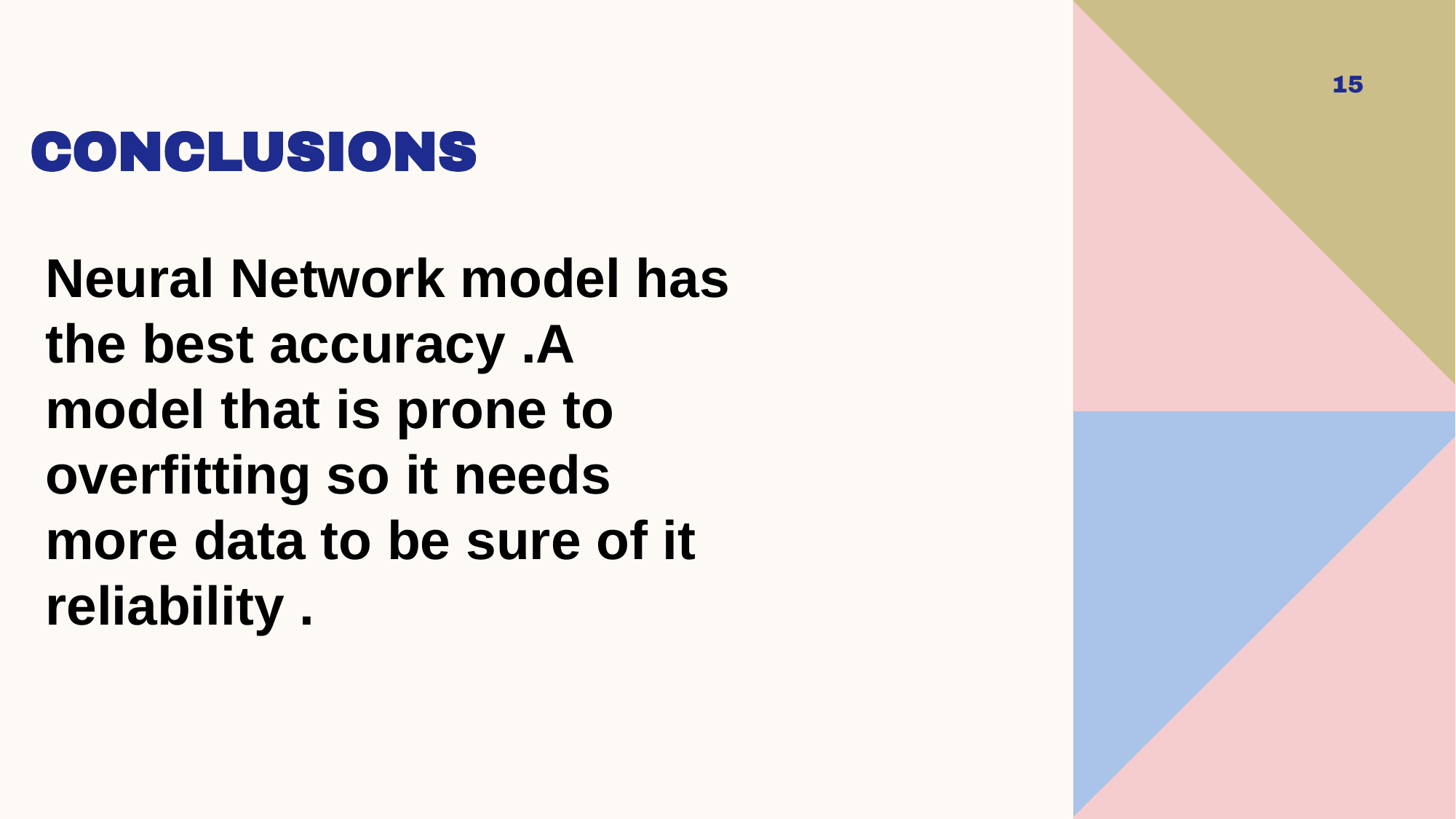

15
# Conclusions
Neural Network model has the best accuracy .A model that is prone to overfitting so it needs more data to be sure of it reliability .